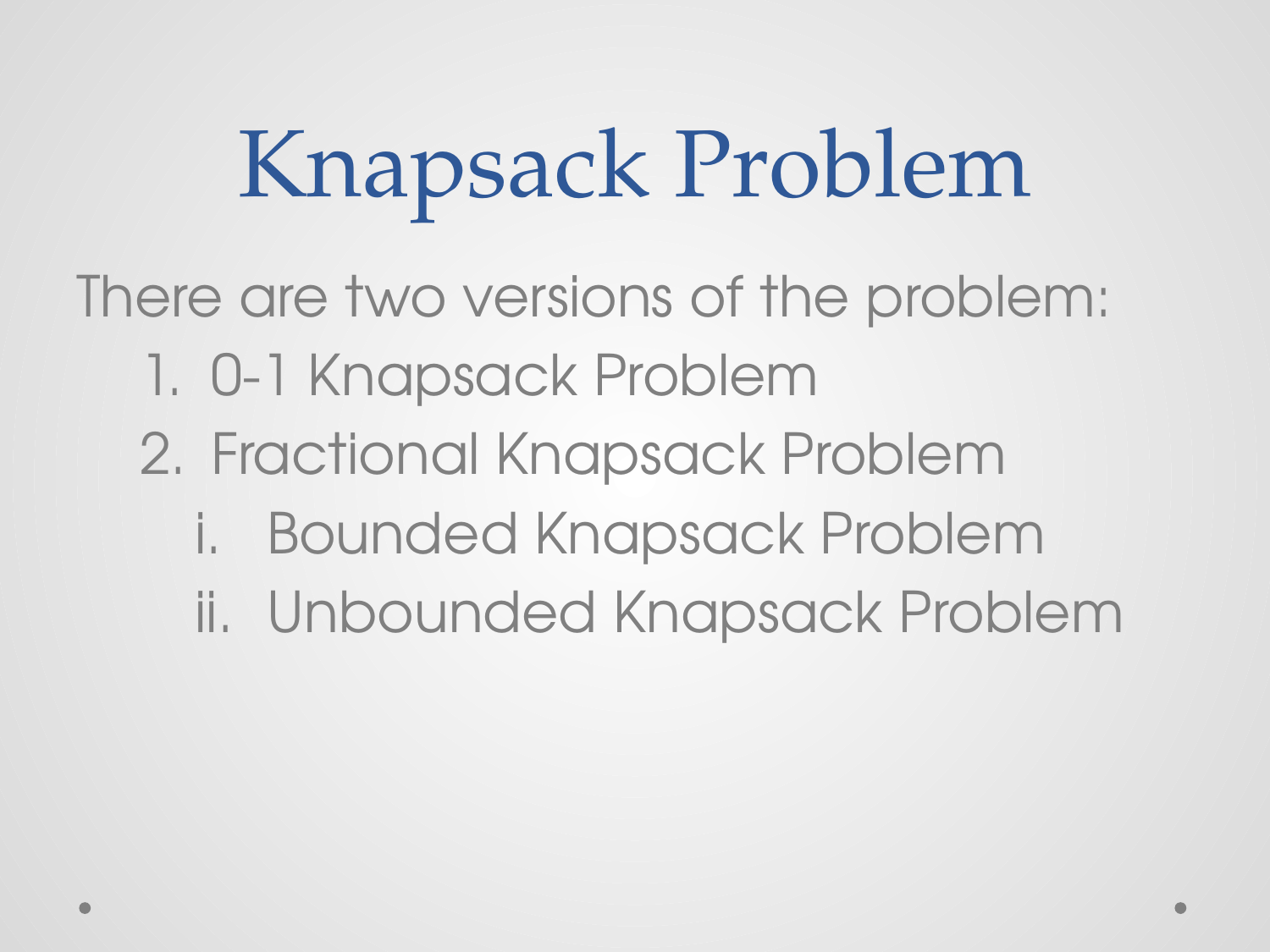

# Knapsack Problem
There are two versions of the problem:
0-1 Knapsack Problem
Fractional Knapsack Problem
Bounded Knapsack Problem
Unbounded Knapsack Problem